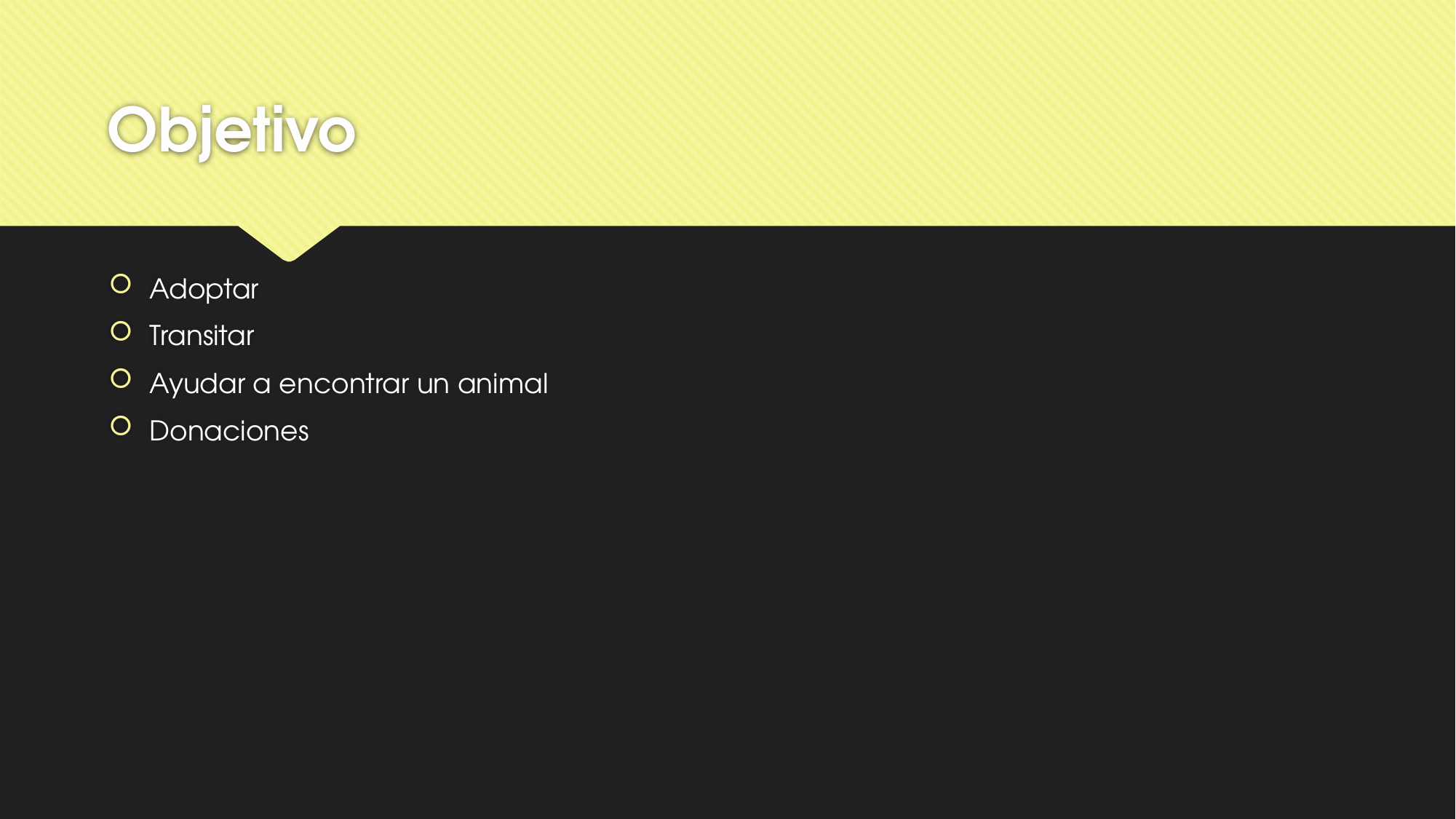

# Objetivo
Adoptar
Transitar
Ayudar a encontrar un animal
Donaciones